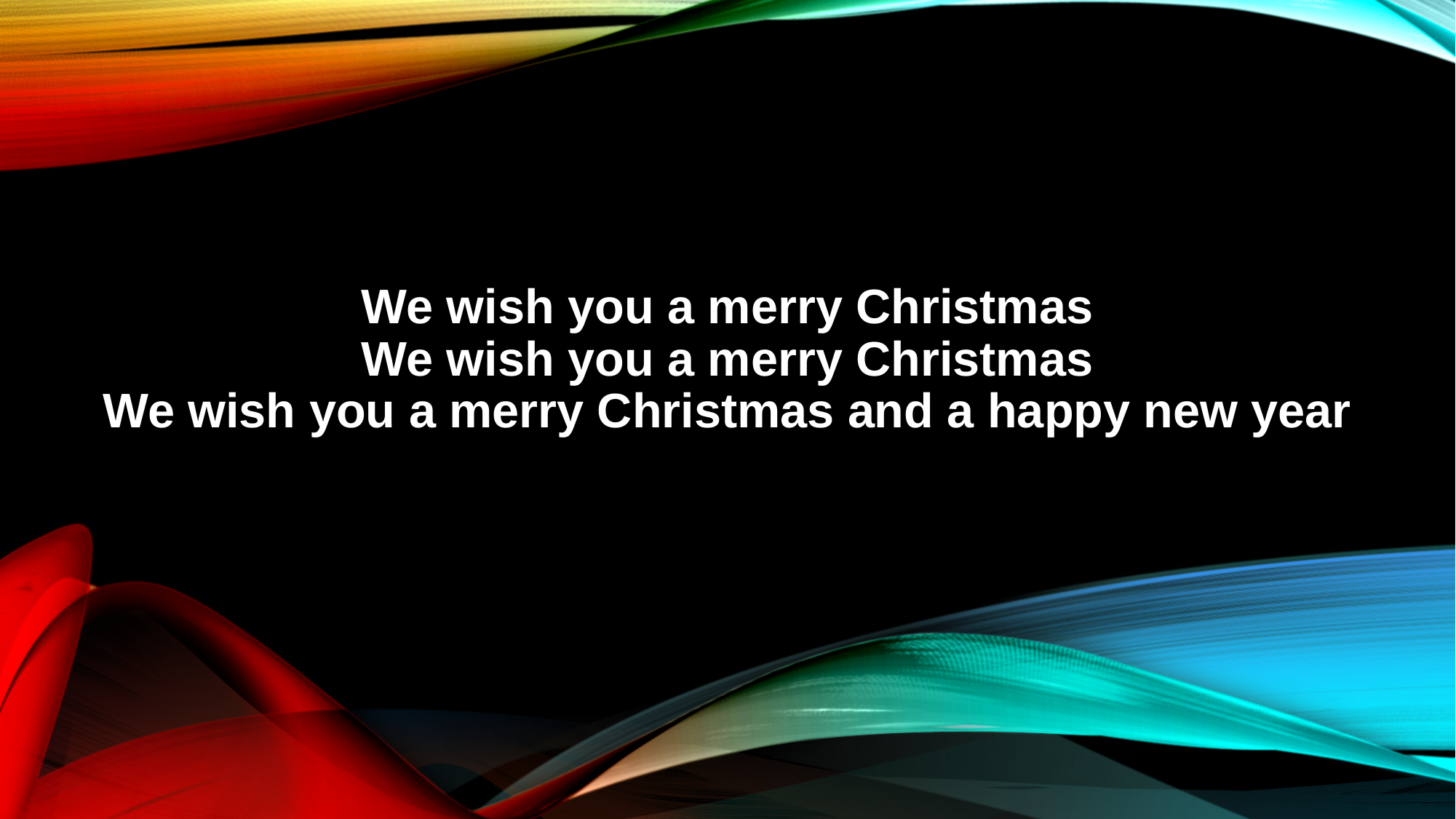

We wish you a merry Christmas
We wish you a merry Christmas
We wish you a merry Christmas and a happy new year